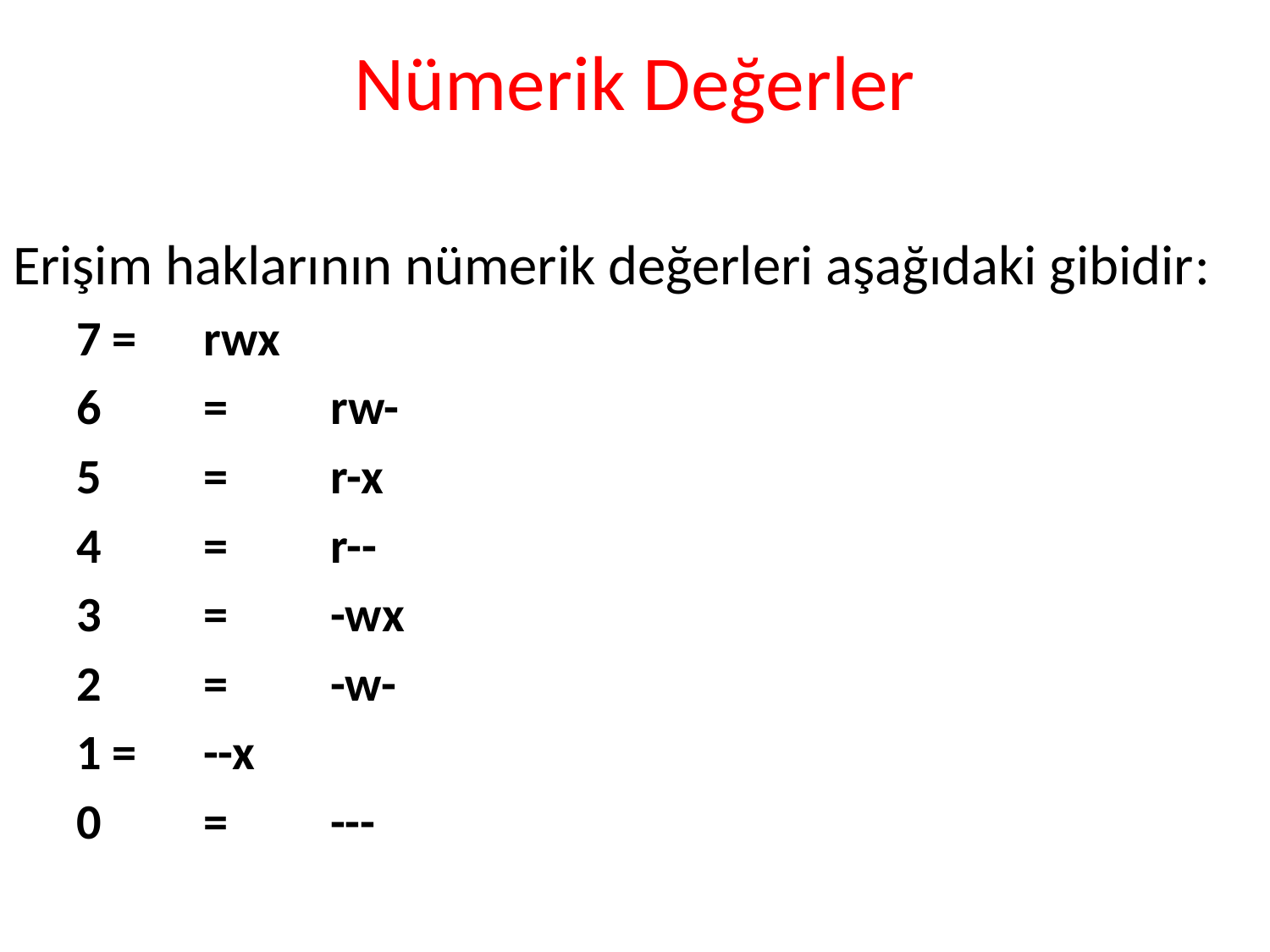

# Nümerik Değerler
Erişim haklarının nümerik değerleri aşağıdaki gibidir:
7 =	rwx
6	=	rw-
5	=	r-x
4	=	r--
3	=	-wx
2	=	-w-
1 =	--x
0	=	---